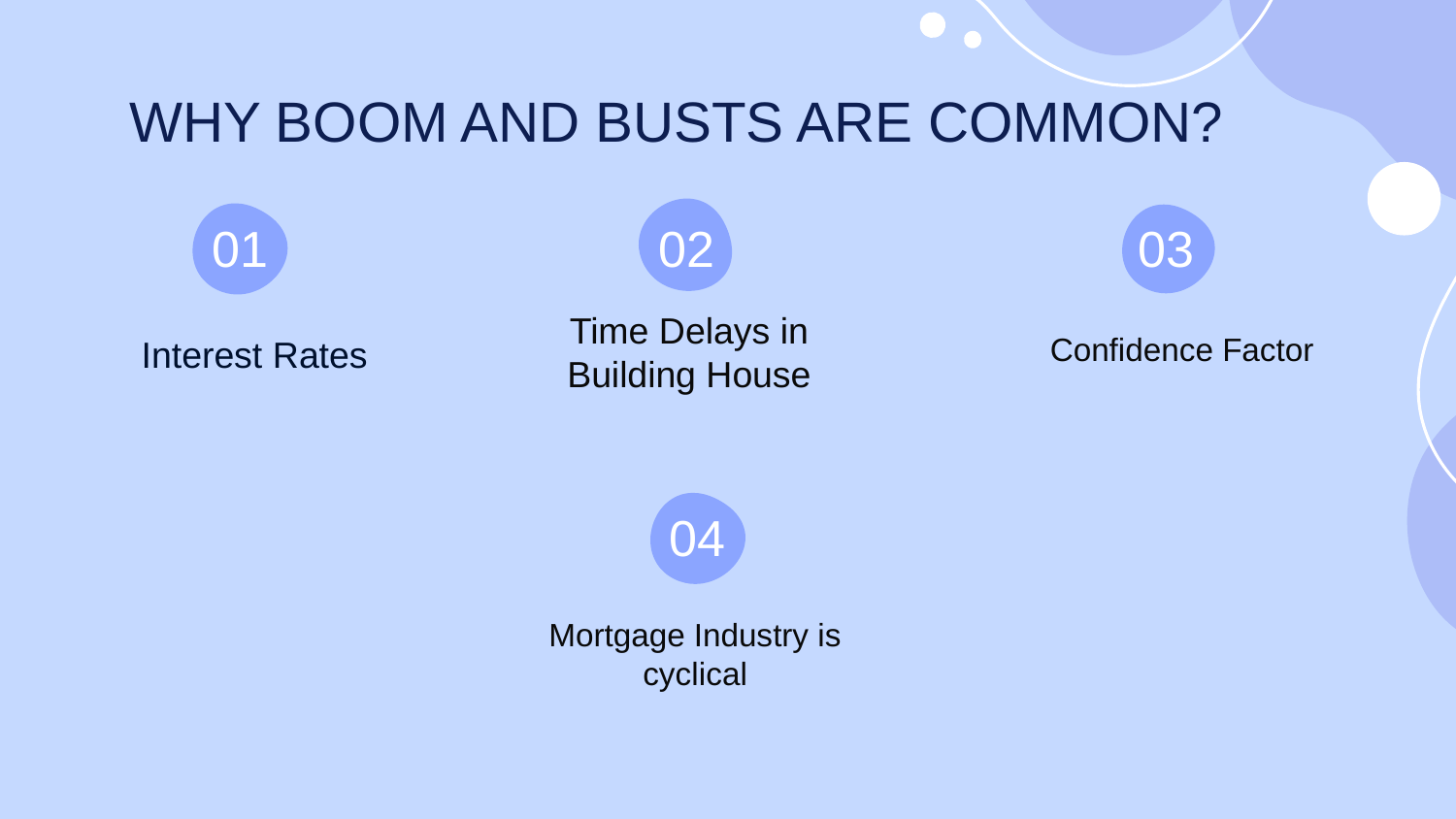

# WHY BOOM AND BUSTS ARE COMMON?

01
02
03
Confidence Factor
Interest Rates
Time Delays in Building House

04
Mortgage Industry is cyclical